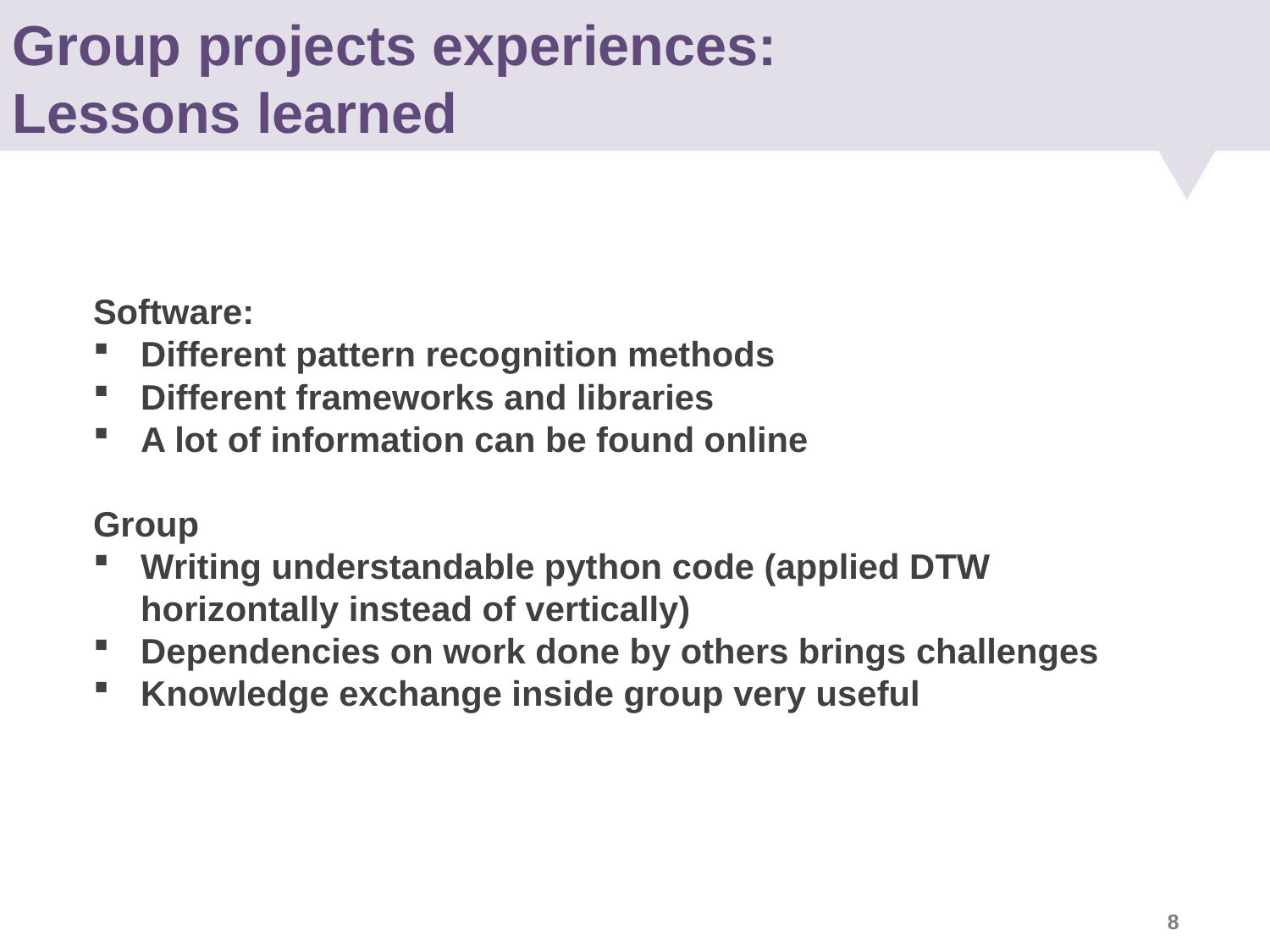

Group projects experiences:
Lessons learned

Software:
Different pattern recognition methods
Different frameworks and libraries
A lot of information can be found online

Group
Writing understandable python code (applied DTW horizontally instead of vertically)
Dependencies on work done by others brings challenges
Knowledge exchange inside group very useful